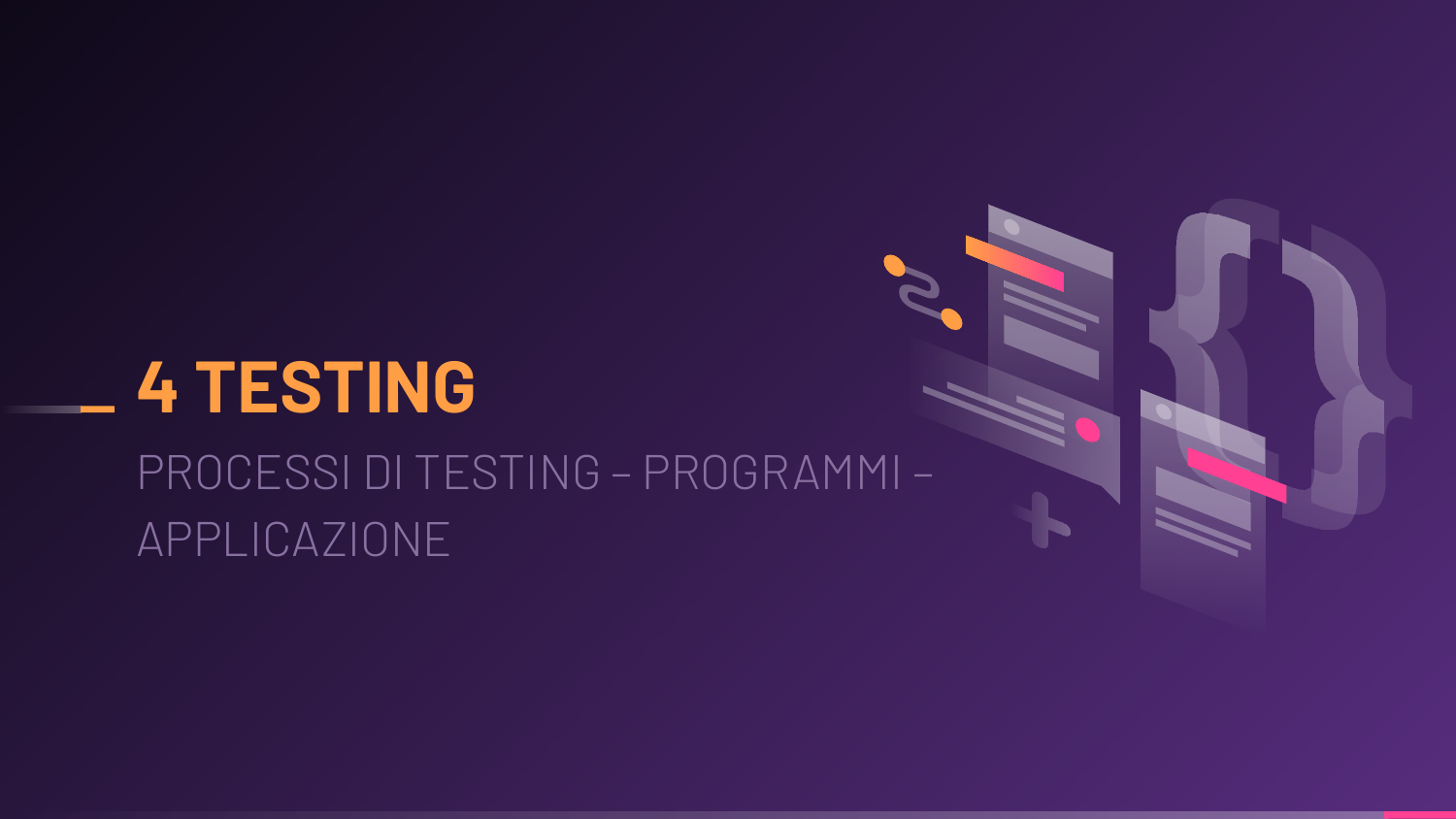

# 4 TESTING
PROCESSI DI TESTING – PROGRAMMI – APPLICAZIONE